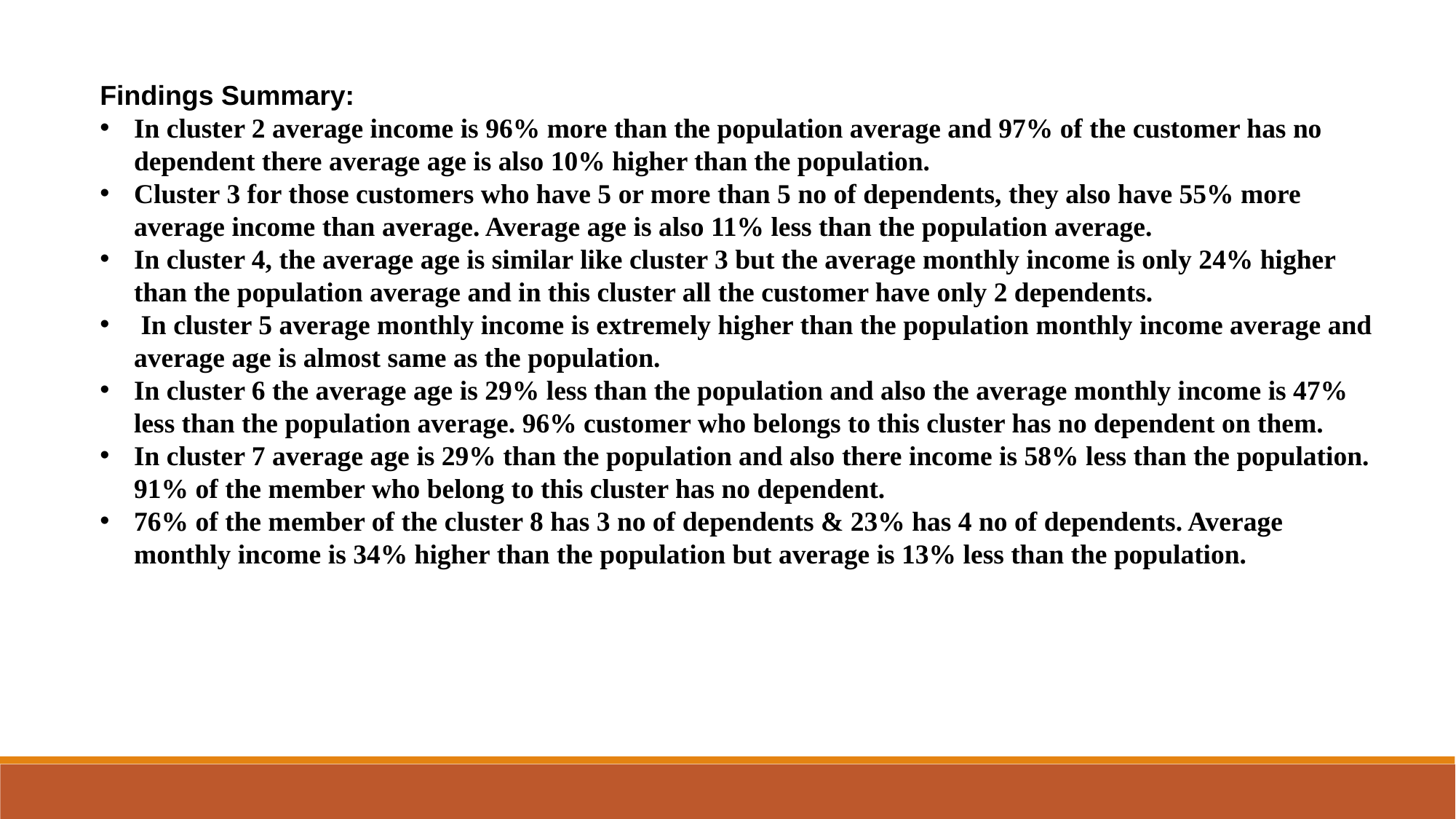

Findings Summary:
In cluster 2 average income is 96% more than the population average and 97% of the customer has no dependent there average age is also 10% higher than the population.
Cluster 3 for those customers who have 5 or more than 5 no of dependents, they also have 55% more average income than average. Average age is also 11% less than the population average.
In cluster 4, the average age is similar like cluster 3 but the average monthly income is only 24% higher than the population average and in this cluster all the customer have only 2 dependents.
 In cluster 5 average monthly income is extremely higher than the population monthly income average and average age is almost same as the population.
In cluster 6 the average age is 29% less than the population and also the average monthly income is 47% less than the population average. 96% customer who belongs to this cluster has no dependent on them.
In cluster 7 average age is 29% than the population and also there income is 58% less than the population. 91% of the member who belong to this cluster has no dependent.
76% of the member of the cluster 8 has 3 no of dependents & 23% has 4 no of dependents. Average monthly income is 34% higher than the population but average is 13% less than the population.